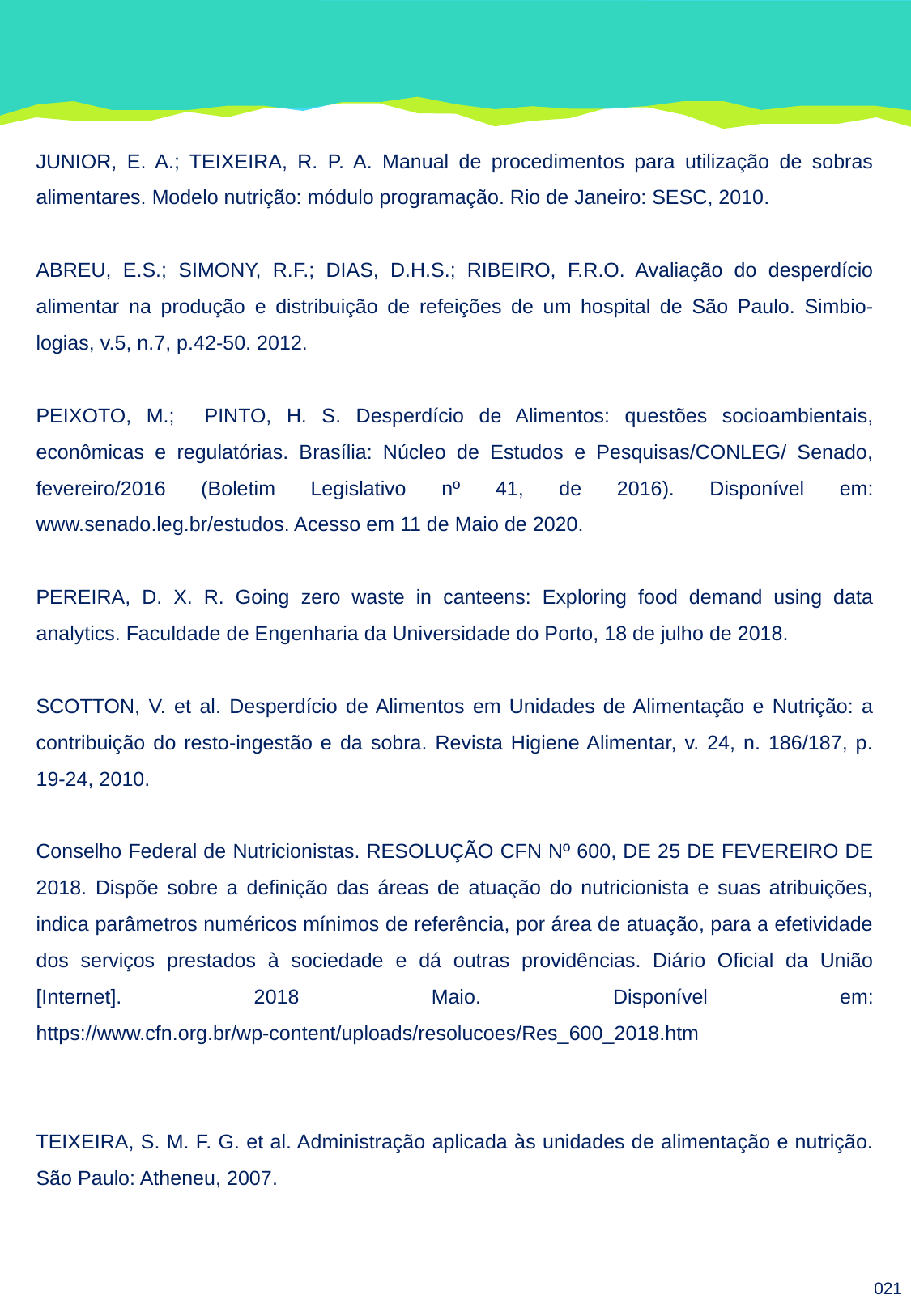

JUNIOR, E. A.; TEIXEIRA, R. P. A. Manual de procedimentos para utilização de sobras alimentares. Modelo nutrição: módulo programação. Rio de Janeiro: SESC, 2010.

ABREU, E.S.; SIMONY, R.F.; DIAS, D.H.S.; RIBEIRO, F.R.O. Avaliação do desperdício alimentar na produção e distribuição de refeições de um hospital de São Paulo. Simbio-logias, v.5, n.7, p.42-50. 2012.

PEIXOTO, M.;  PINTO, H. S. Desperdício de Alimentos: questões socioambientais, econômicas e regulatórias. Brasília: Núcleo de Estudos e Pesquisas/CONLEG/ Senado, fevereiro/2016 (Boletim Legislativo nº 41, de 2016). Disponível em: www.senado.leg.br/estudos. Acesso em 11 de Maio de 2020.

PEREIRA, D. X. R. Going zero waste in canteens: Exploring food demand using data analytics. Faculdade de Engenharia da Universidade do Porto, 18 de julho de 2018.

SCOTTON, V. et al. Desperdício de Alimentos em Unidades de Alimentação e Nutrição: a contribuição do resto-ingestão e da sobra. Revista Higiene Alimentar, v. 24, n. 186/187, p. 19-24, 2010.

Conselho Federal de Nutricionistas. RESOLUÇÃO CFN Nº 600, DE 25 DE FEVEREIRO DE 2018. Dispõe sobre a definição das áreas de atuação do nutricionista e suas atribuições, indica parâmetros numéricos mínimos de referência, por área de atuação, para a efetividade dos serviços prestados à sociedade e dá outras providências. Diário Oficial da União [Internet]. 2018 Maio. Disponível em: https://www.cfn.org.br/wp-content/uploads/resolucoes/Res_600_2018.htm

TEIXEIRA, S. M. F. G. et al. Administração aplicada às unidades de alimentação e nutrição. São Paulo: Atheneu, 2007.

021